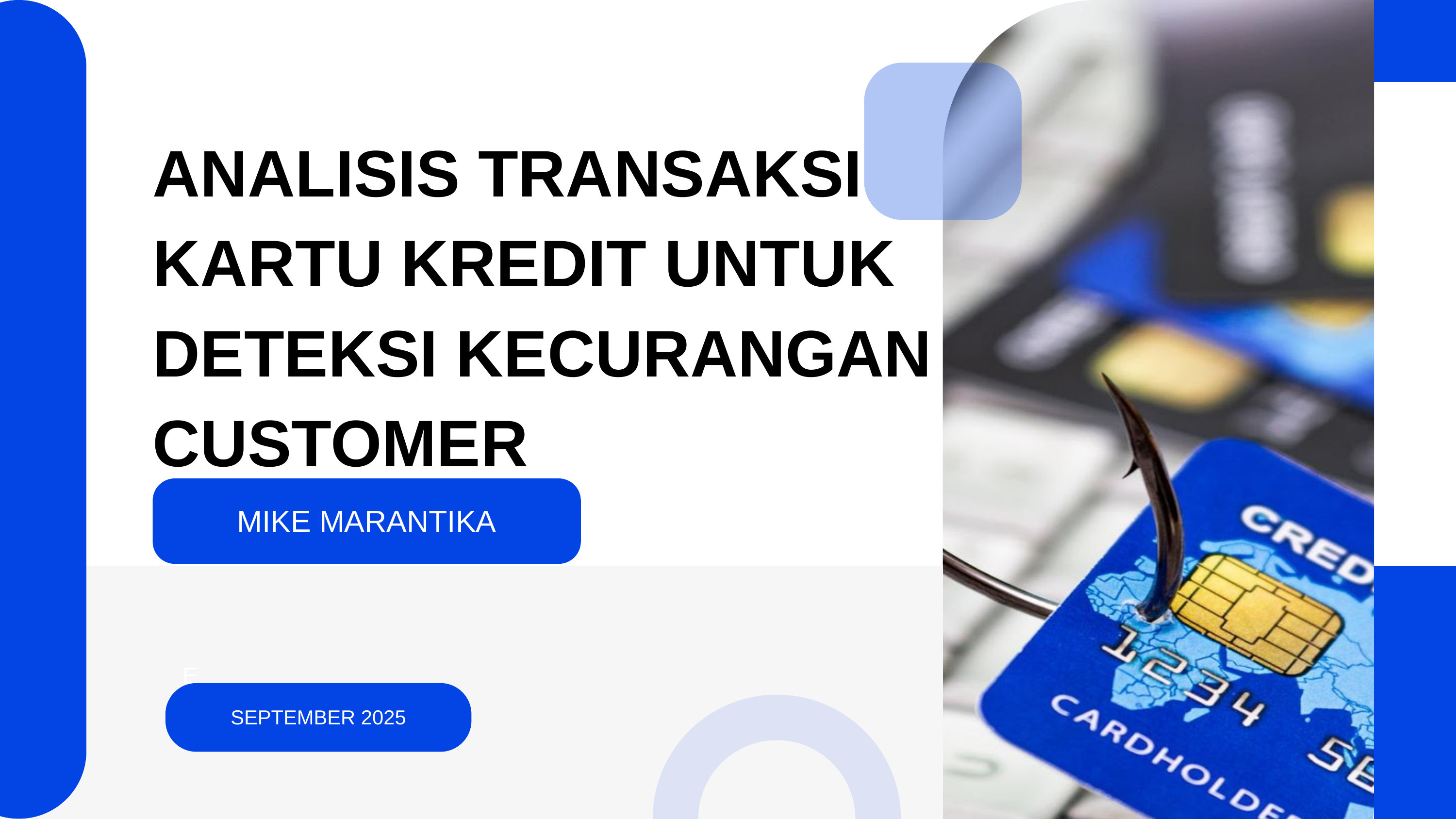

ANALISIS TRANSAKSI KARTU KREDIT UNTUK DETEKSI KECURANGAN  CUSTOMER

MIKE MARANTIKA

E

SEPTEMBER 2025